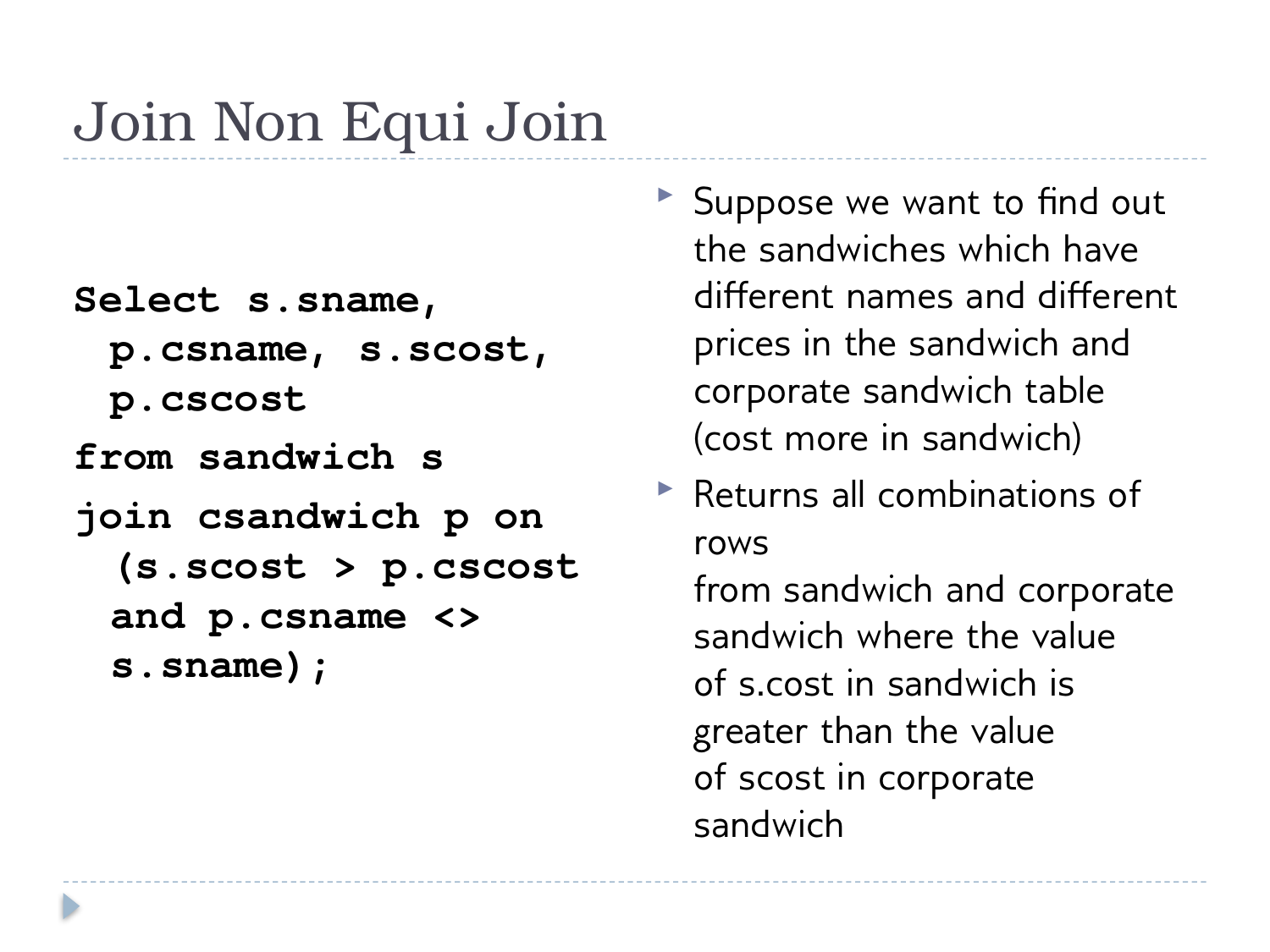

# Join Non Equi Join
Suppose we want to find out the sandwiches which have different names and different prices in the sandwich and corporate sandwich table (cost more in sandwich)
Returns all combinations of rows from sandwich and corporate sandwich where the value of s.cost in sandwich is greater than the value of scost in corporate sandwich

Select s.sname, p.csname, s.scost, p.cscost
from sandwich s
join csandwich p on (s.scost > p.cscost and p.csname <> s.sname);